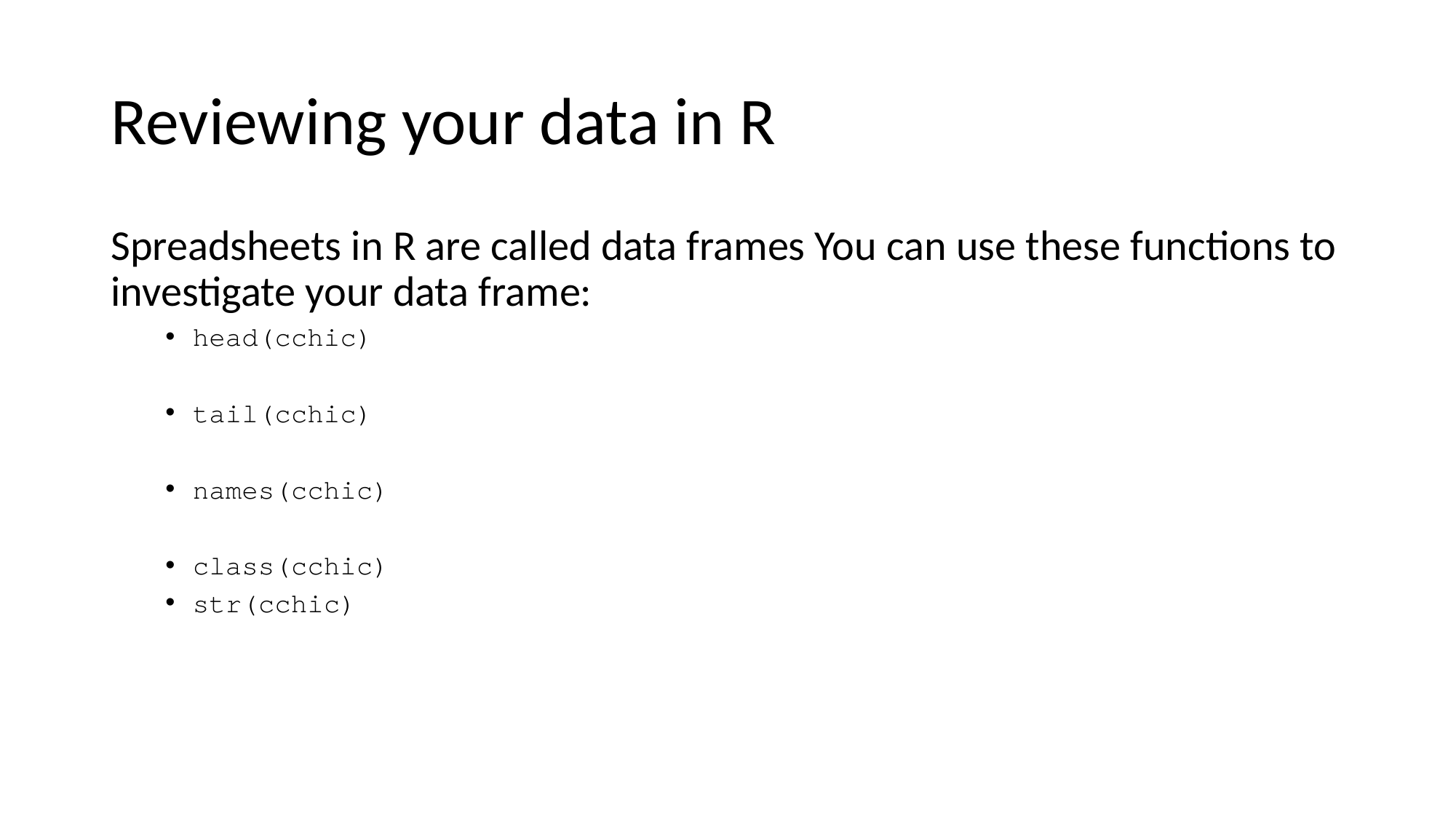

# Reviewing your data in R
Spreadsheets in R are called data frames You can use these functions to investigate your data frame:
head(cchic)
tail(cchic)
names(cchic)
class(cchic)
str(cchic)